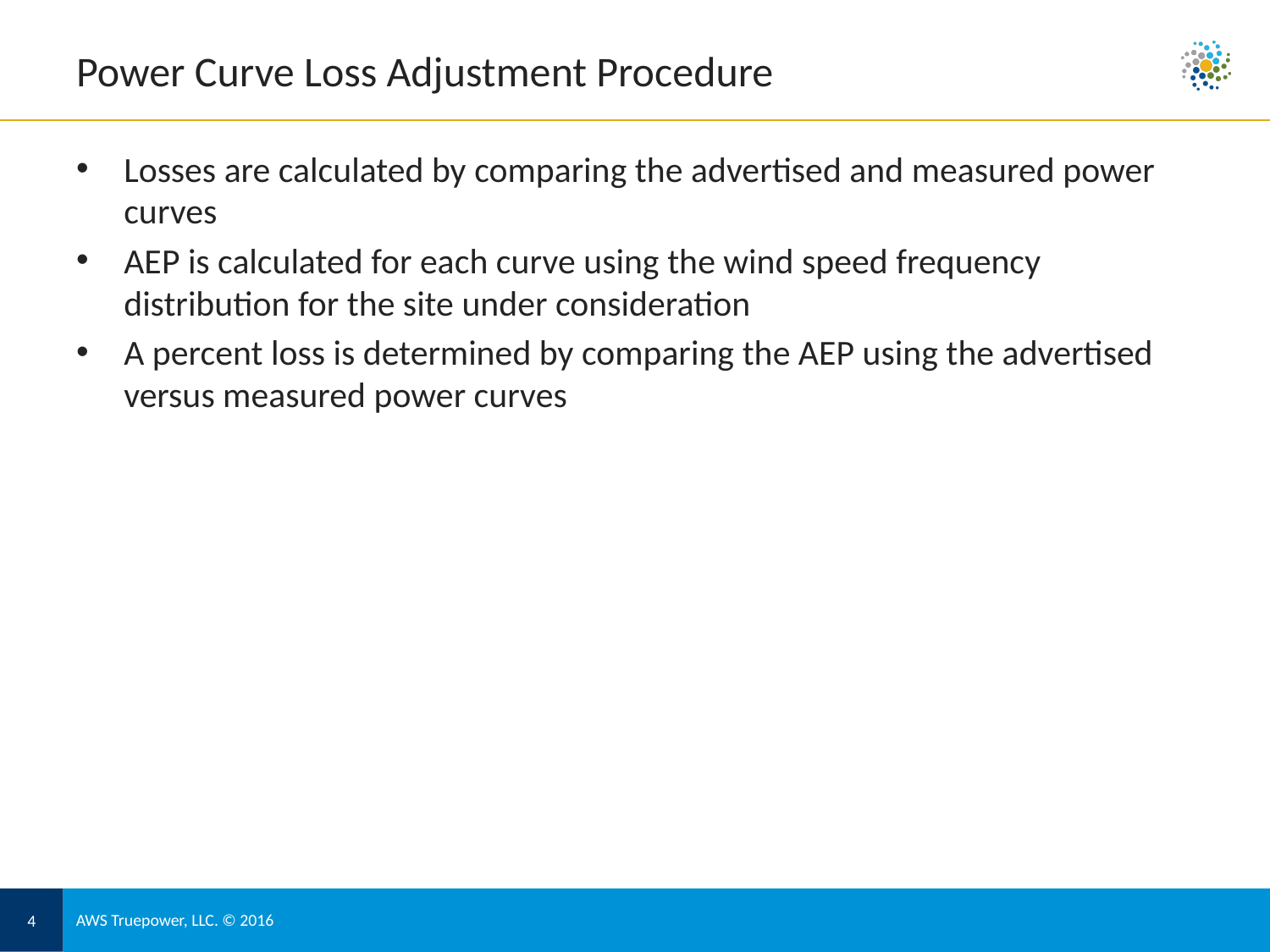

# Power Curve Loss Adjustment Procedure
Losses are calculated by comparing the advertised and measured power curves
AEP is calculated for each curve using the wind speed frequency distribution for the site under consideration
A percent loss is determined by comparing the AEP using the advertised versus measured power curves